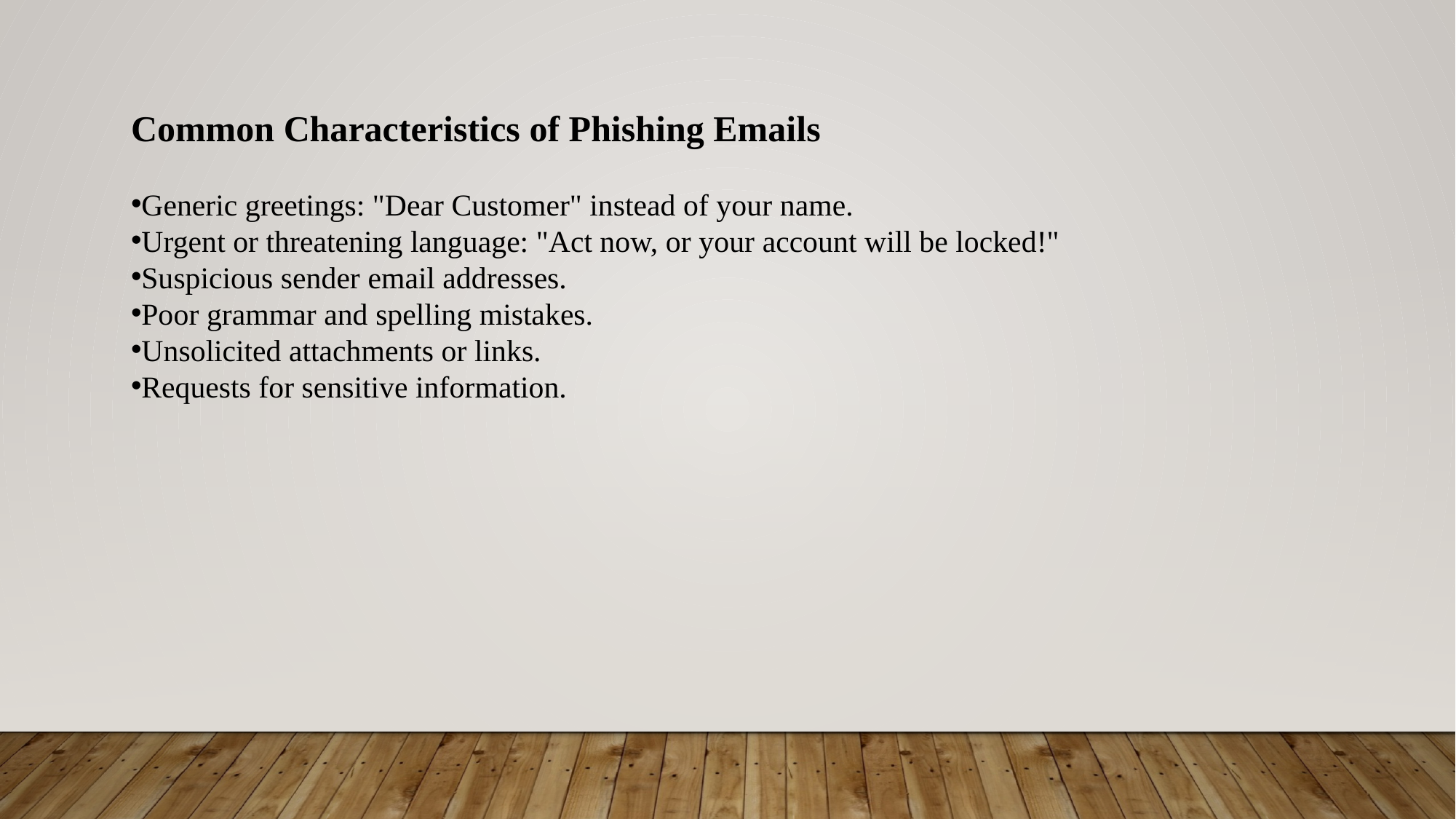

Common Characteristics of Phishing Emails

Generic greetings: "Dear Customer" instead of your name.
Urgent or threatening language: "Act now, or your account will be locked!"
Suspicious sender email addresses.
Poor grammar and spelling mistakes.
Unsolicited attachments or links.
Requests for sensitive information.